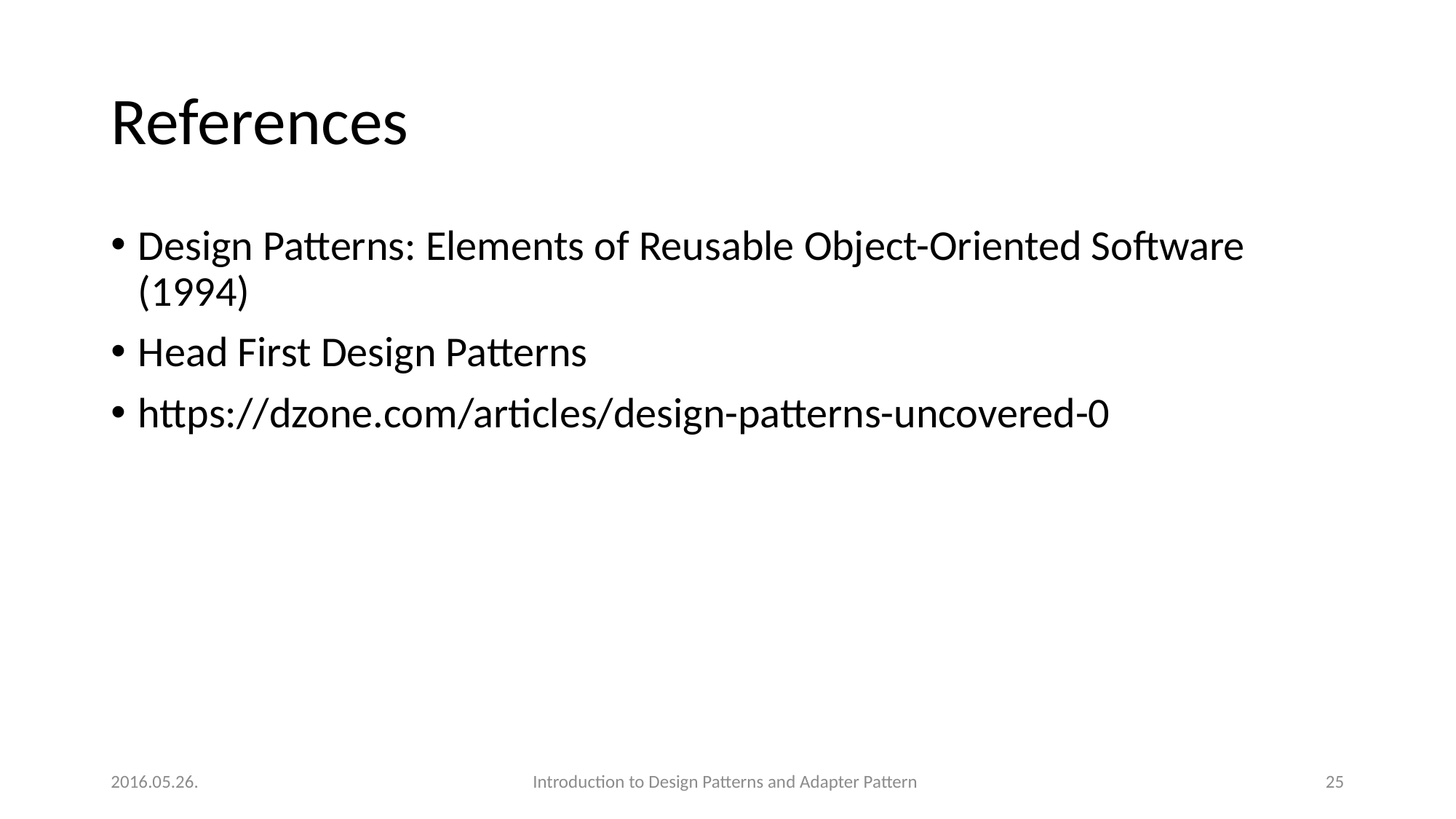

# References
Design Patterns: Elements of Reusable Object-Oriented Software (1994)
Head First Design Patterns
https://dzone.com/articles/design-patterns-uncovered-0

2016.05.26.
Introduction to Design Patterns and Adapter Pattern
25